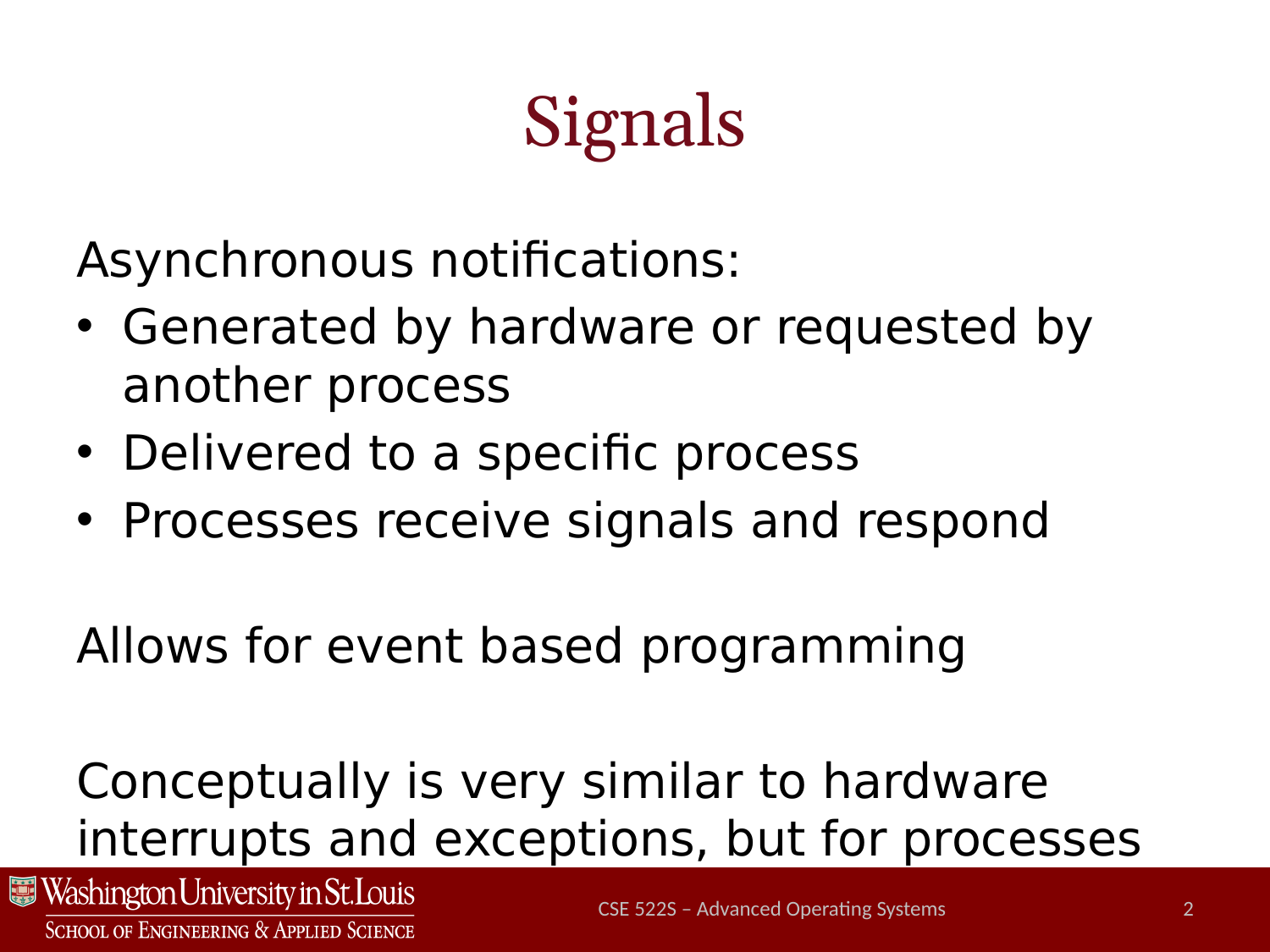

# Signals
Asynchronous notifications:
Generated by hardware or requested by another process
Delivered to a specific process
Processes receive signals and respond
Allows for event based programming

Conceptually is very similar to hardware interrupts and exceptions, but for processes
CSE 522S – Advanced Operating Systems
2